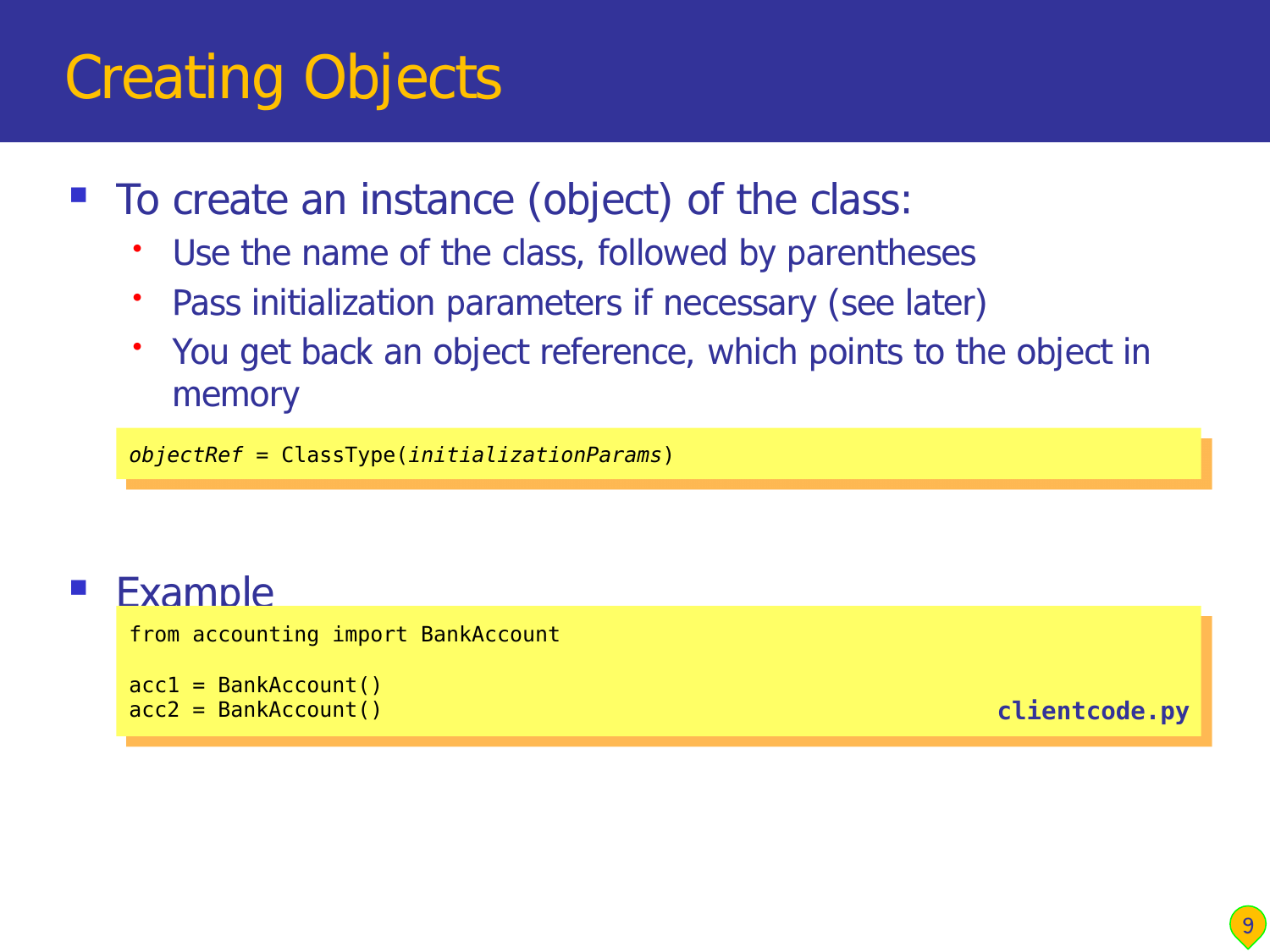

# Creating Objects
To create an instance (object) of the class:
Use the name of the class, followed by parentheses
Pass initialization parameters if necessary (see later)
You get back an object reference, which points to the object in memory

Example
objectRef = ClassType(initializationParams)
from accounting import BankAccount

acc1 = BankAccount()
acc2 = BankAccount()
clientcode.py
9